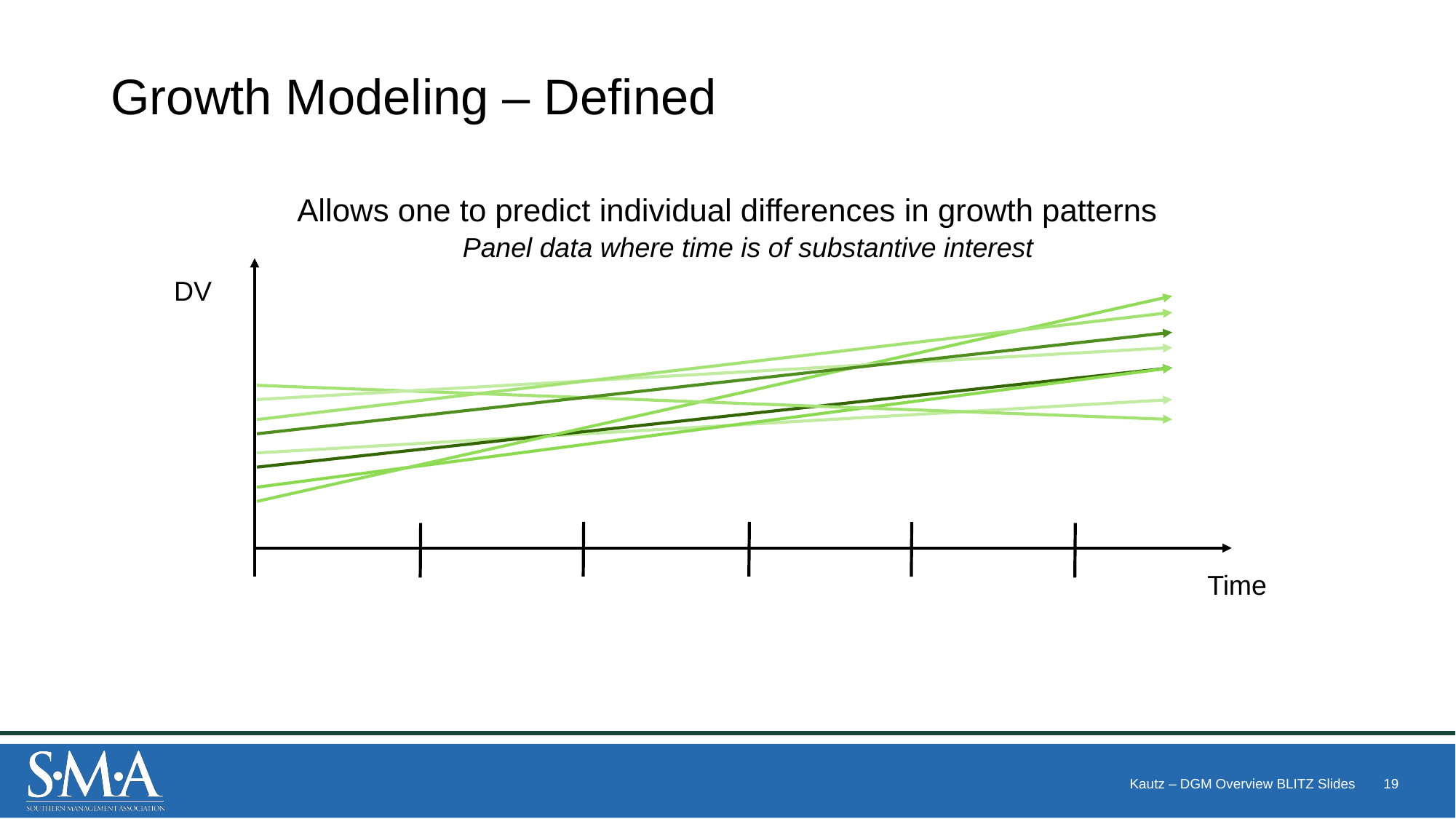

# Growth Modeling – Defined
Allows one to predict individual differences in growth patterns
Panel data where time is of substantive interest
DV
Time
Kautz – DGM Overview BLITZ Slides
19